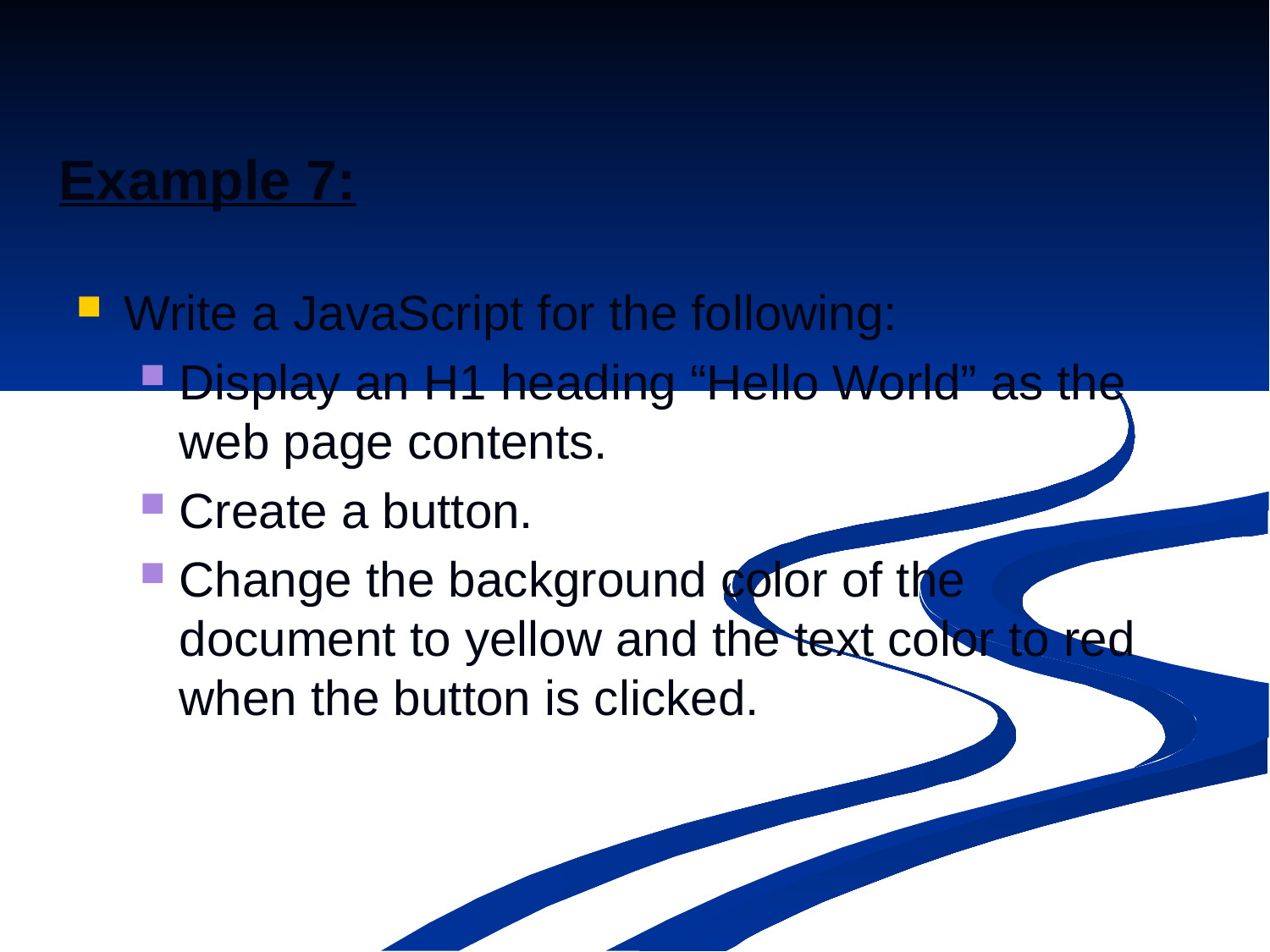

Example 7:
Write a JavaScript for the following:
Display an H1 heading “Hello World” as the web page contents.
Create a button.
Change the background color of the document to yellow and the text color to red when the button is clicked.